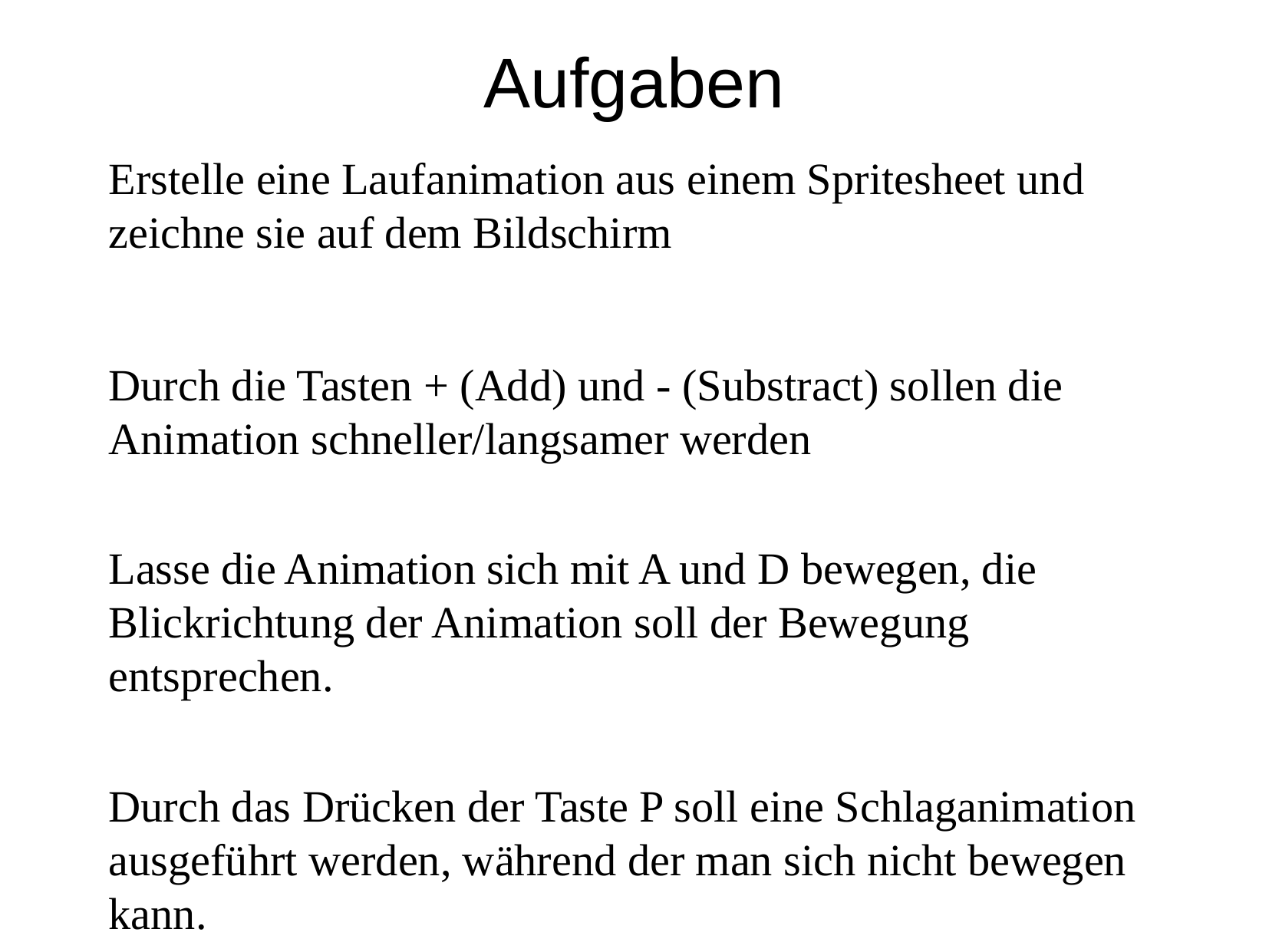

Aufgaben
	Erstelle eine Laufanimation aus einem Spritesheet und zeichne sie auf dem Bildschirm

	Durch die Tasten + (Add) und - (Substract) sollen die Animation schneller/langsamer werden
	Lasse die Animation sich mit A und D bewegen, die Blickrichtung der Animation soll der Bewegung entsprechen.
	Durch das Drücken der Taste P soll eine Schlaganimation ausgeführt werden, während der man sich nicht bewegen kann.